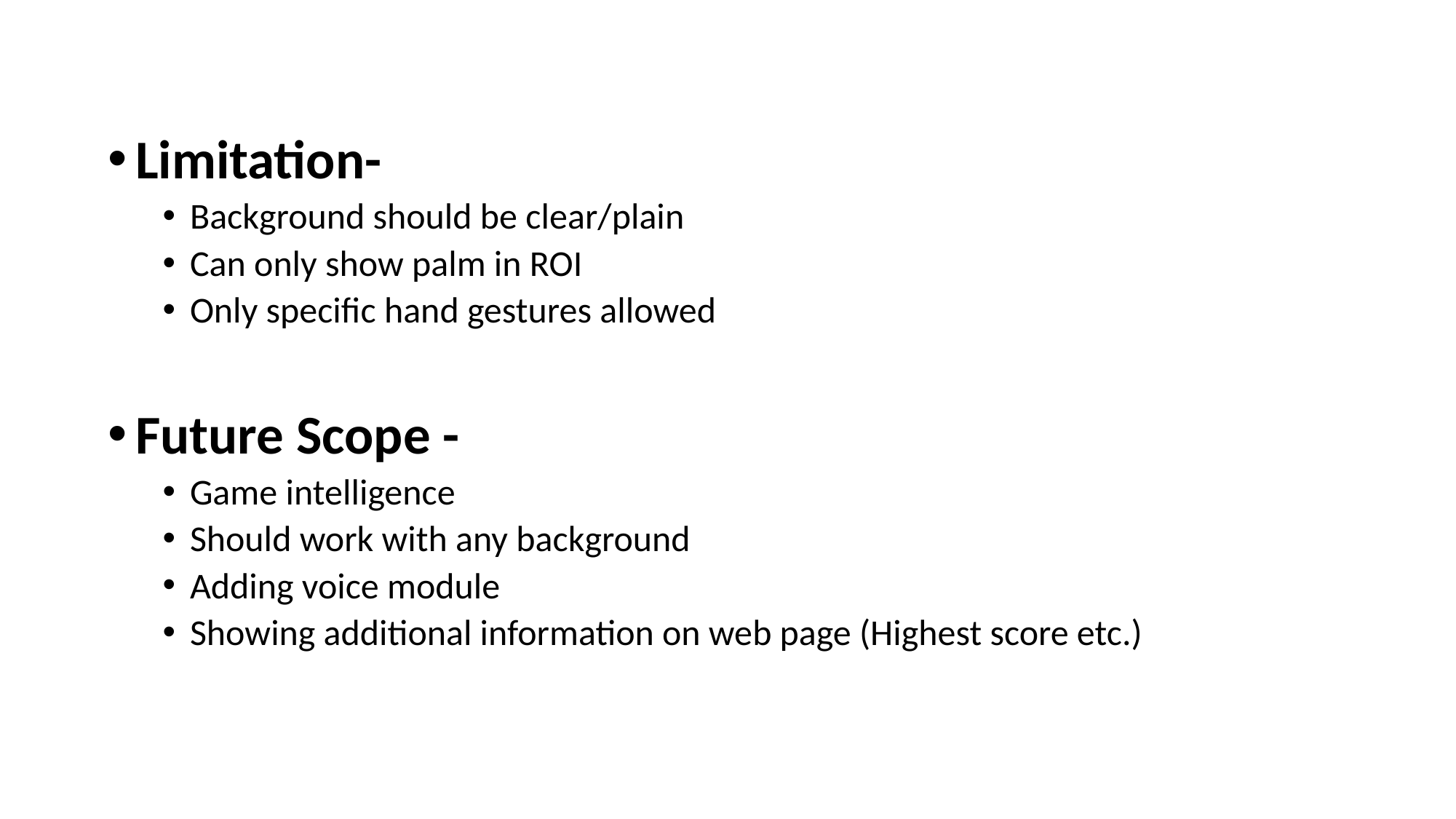

Limitation-
Background should be clear/plain
Can only show palm in ROI
Only specific hand gestures allowed

Future Scope -
Game intelligence
Should work with any background
Adding voice module
Showing additional information on web page (Highest score etc.)